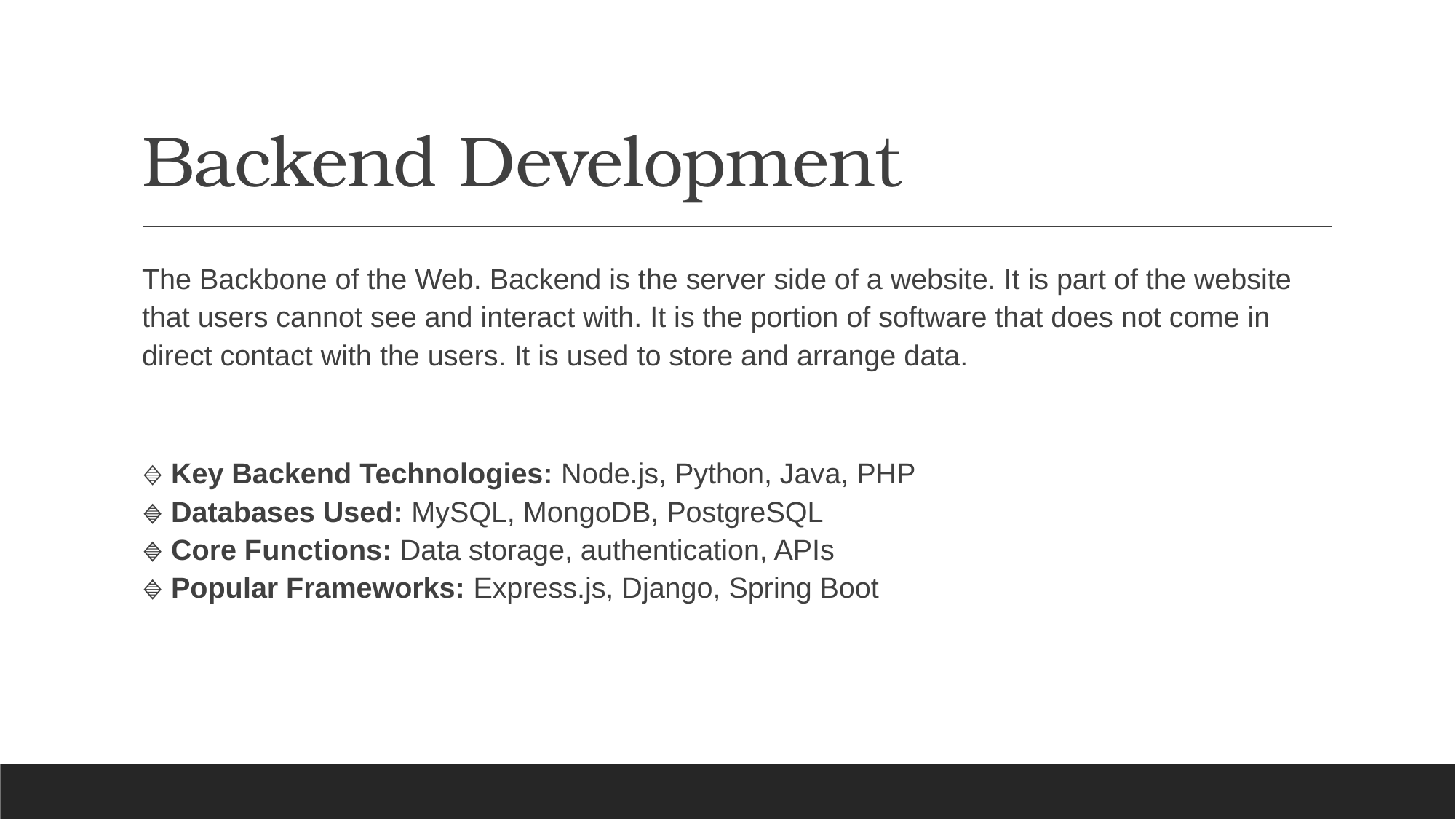

# Backend Development
The Backbone of the Web. Backend is the server side of a website. It is part of the website that users cannot see and interact with. It is the portion of software that does not come in direct contact with the users. It is used to store and arrange data.

🔹 Key Backend Technologies: Node.js, Python, Java, PHP
🔹 Databases Used: MySQL, MongoDB, PostgreSQL
🔹 Core Functions: Data storage, authentication, APIs
🔹 Popular Frameworks: Express.js, Django, Spring Boot